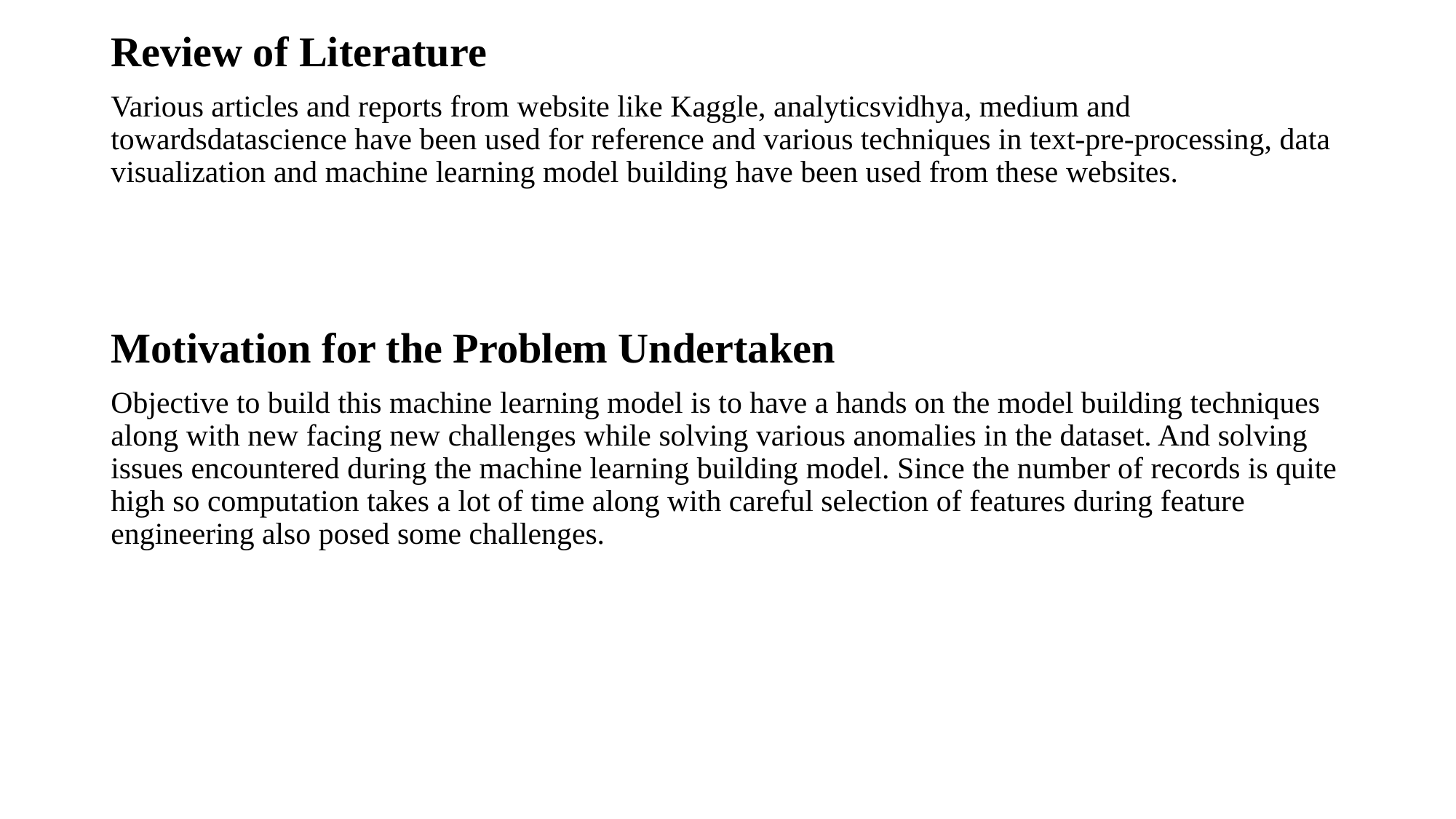

Review of Literature
Various articles and reports from website like Kaggle, analyticsvidhya, medium and towardsdatascience have been used for reference and various techniques in text-pre-processing, data visualization and machine learning model building have been used from these websites.

Motivation for the Problem Undertaken
Objective to build this machine learning model is to have a hands on the model building techniques along with new facing new challenges while solving various anomalies in the dataset. And solving issues encountered during the machine learning building model. Since the number of records is quite high so computation takes a lot of time along with careful selection of features during feature engineering also posed some challenges.